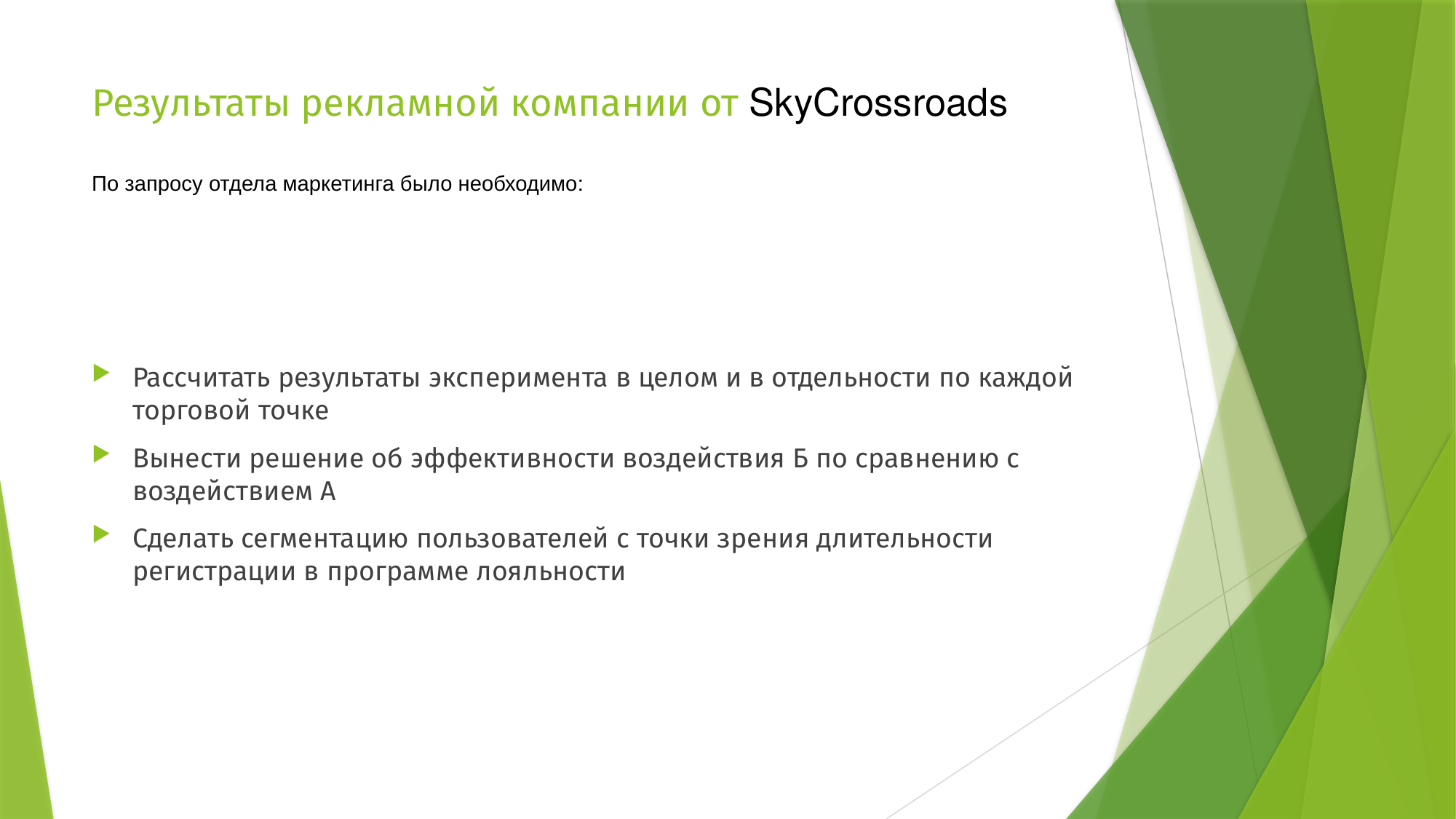

# Результаты рекламной компании от SkyCrossroads  По запросу отдела маркетинга было необходимо:

Рассчитать результаты эксперимента в целом и в отдельности по каждой торговой точке
Вынести решение об эффективности воздействия Б по сравнению с воздействием А
Сделать сегментацию пользователей с точки зрения длительности регистрации в программе лояльности